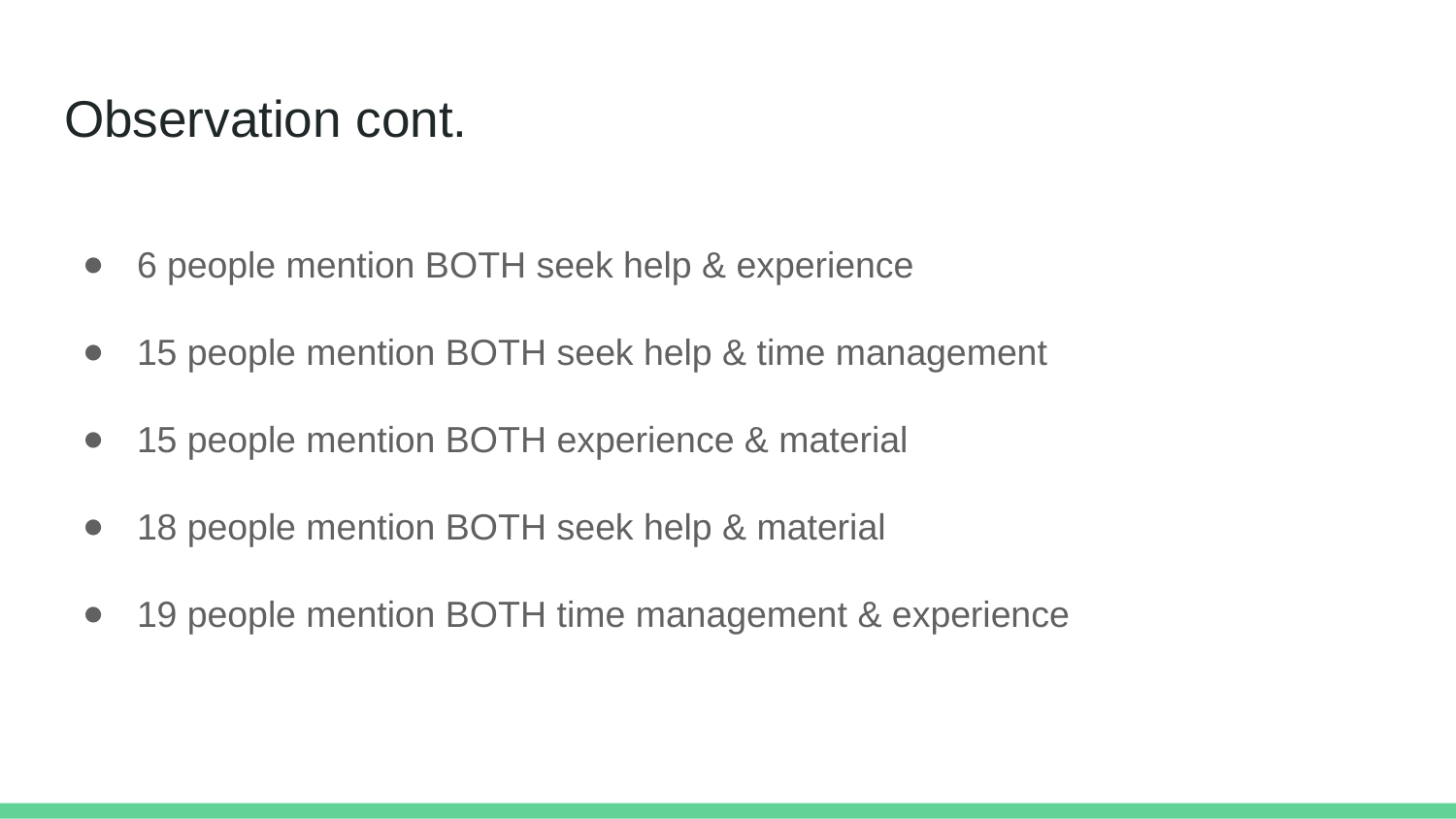

# Observation cont.
6 people mention BOTH seek help & experience
15 people mention BOTH seek help & time management
15 people mention BOTH experience & material
18 people mention BOTH seek help & material
19 people mention BOTH time management & experience